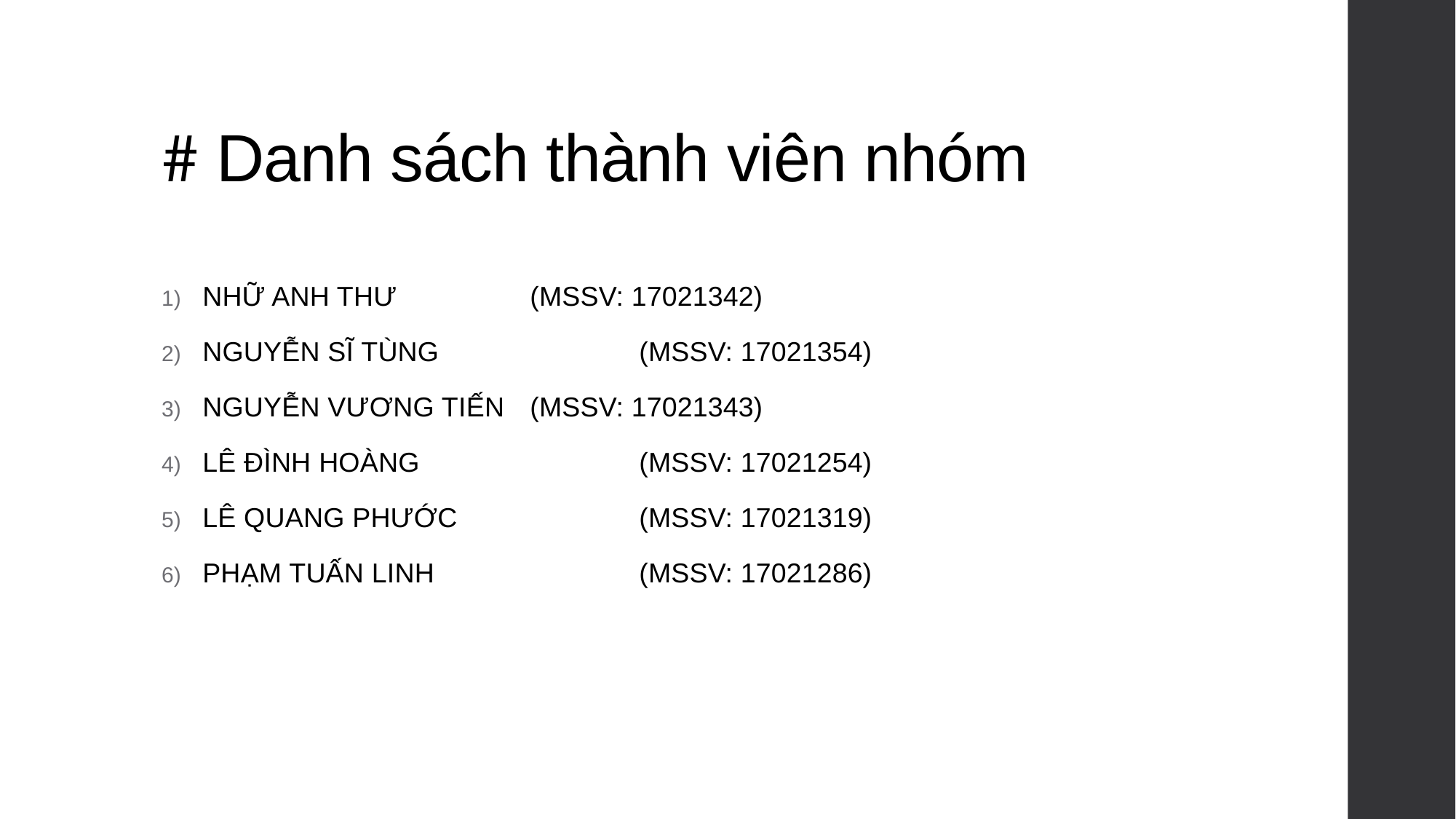

# # Danh sách thành viên nhóm

NHỮ ANH THƯ  		(MSSV: 17021342)
NGUYỄN SĨ TÙNG  		(MSSV: 17021354)
NGUYỄN VƯƠNG TIẾN  	(MSSV: 17021343)
LÊ ĐÌNH HOÀNG  		(MSSV: 17021254)
LÊ QUANG PHƯỚC  		(MSSV: 17021319)
PHẠM TUẤN LINH  		(MSSV: 17021286)